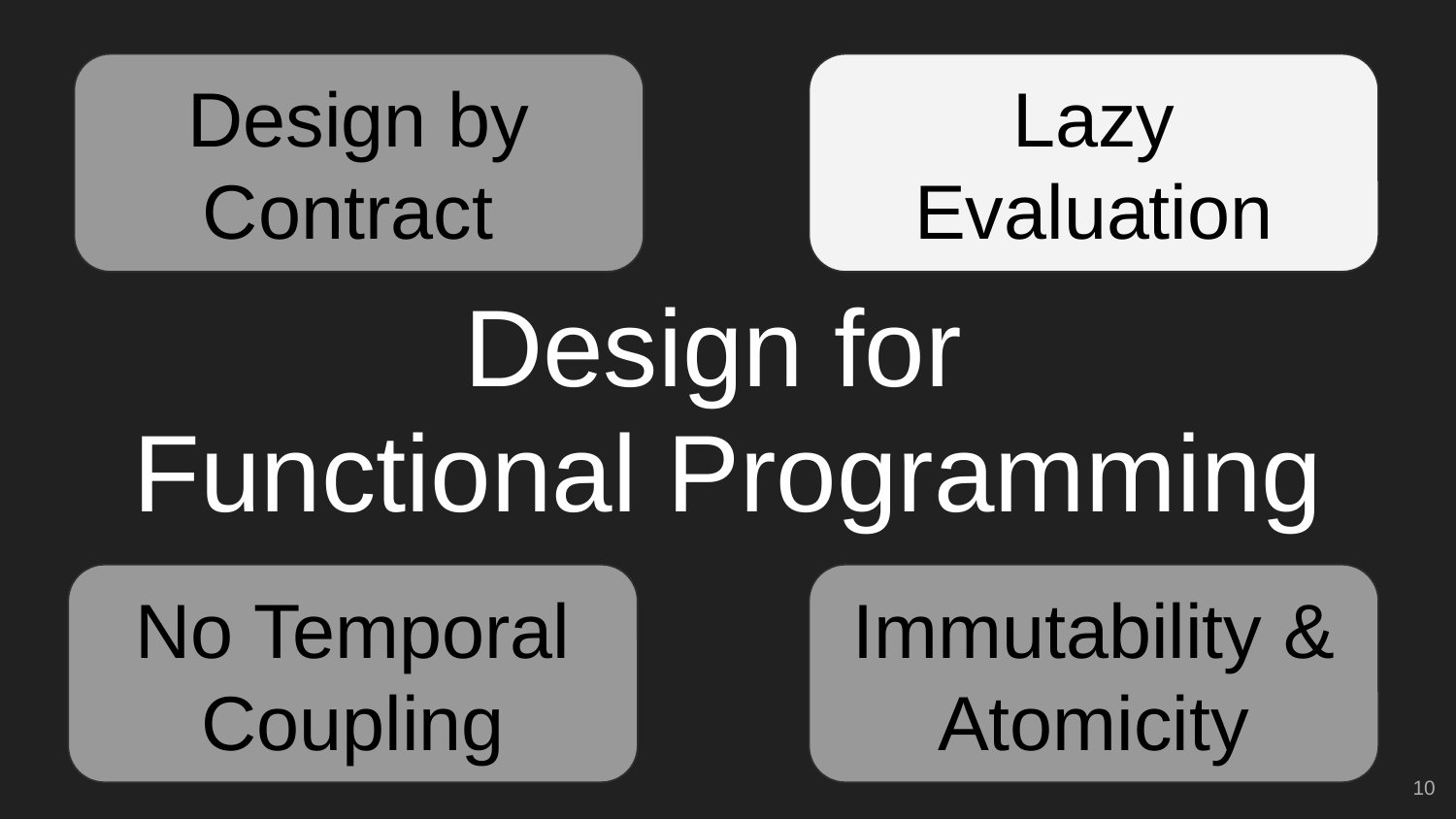

Design by Contract
Design by Contract
Lazy Evaluation
Lazy Evaluation
Lazy Evaluation
# Design for
Functional Programming
Temporal Coupling
No Temporal Coupling
Immutability &
Atomicity
Immutability &
Atomicity
10